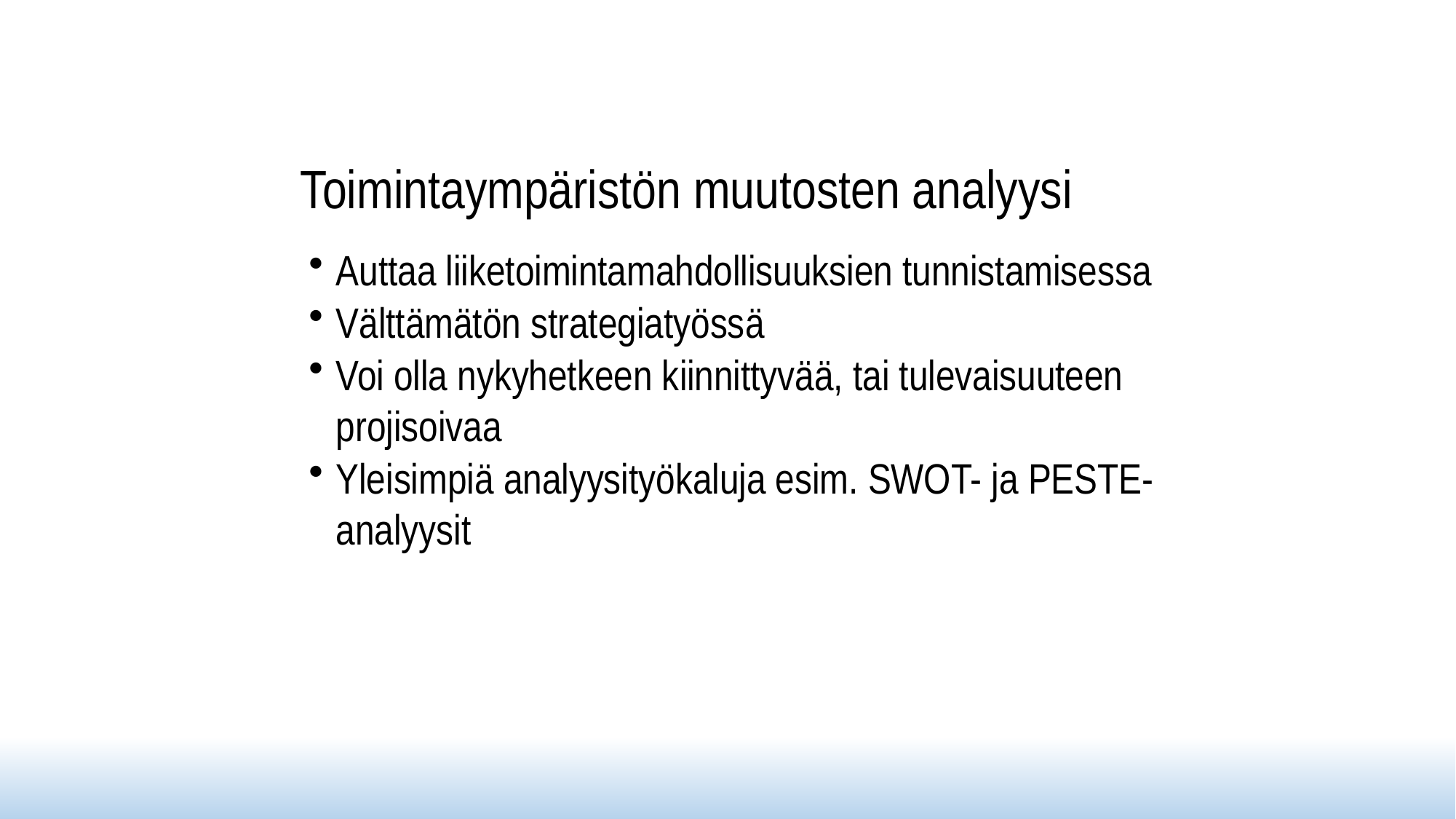

# Toimintaympäristön muutosten analyysi
Auttaa liiketoimintamahdollisuuksien tunnistamisessa
Välttämätön strategiatyössä
Voi olla nykyhetkeen kiinnittyvää, tai tulevaisuuteen projisoivaa
Yleisimpiä analyysityökaluja esim. SWOT- ja PESTE- analyysit